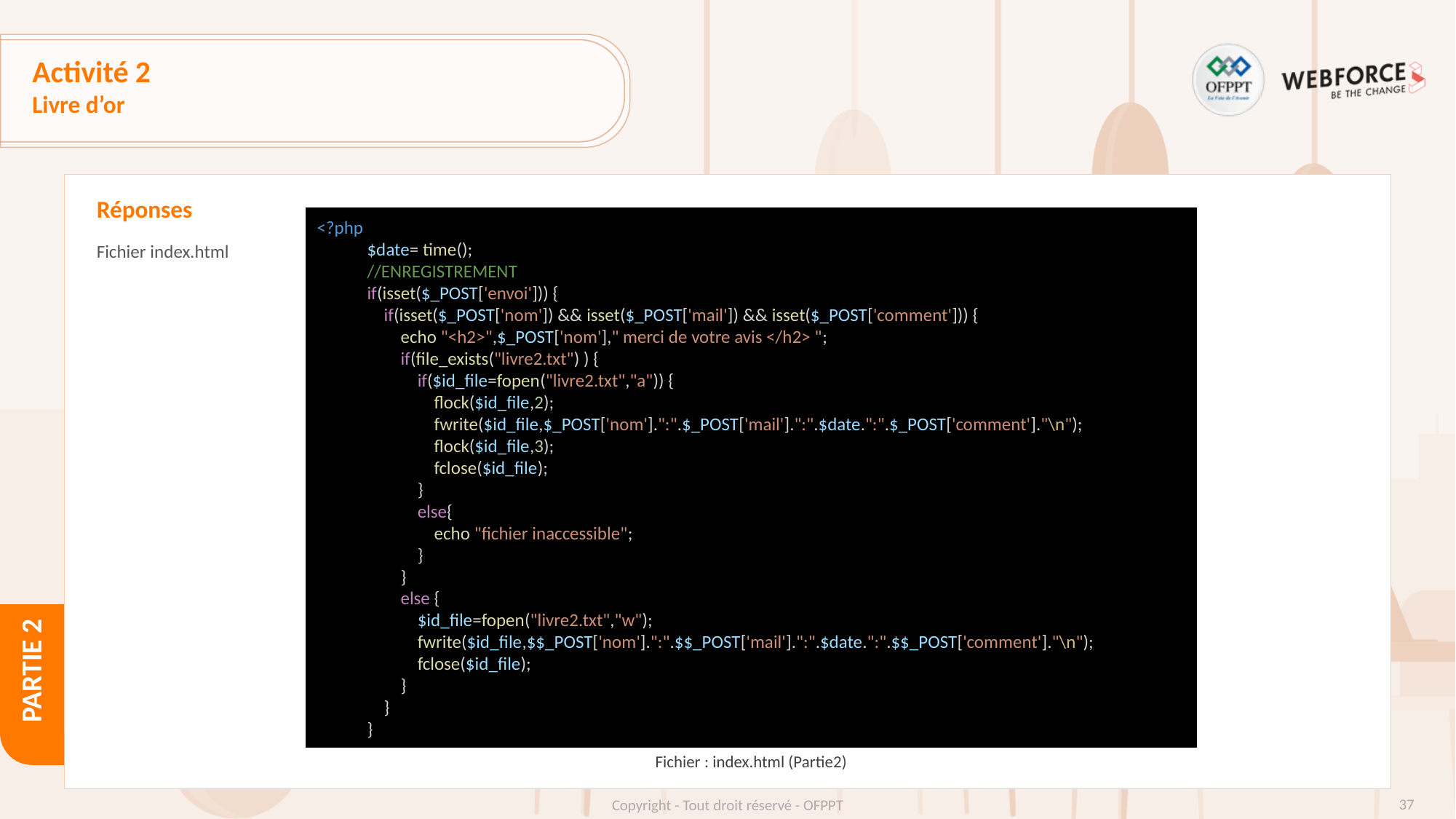

# Activité 2
Livre d’or
Réponses
<?php
            $date= time();
            //ENREGISTREMENT
            if(isset($_POST['envoi'])) {
                if(isset($_POST['nom']) && isset($_POST['mail']) && isset($_POST['comment'])) {
                    echo "<h2>",$_POST['nom']," merci de votre avis </h2> ";
                    if(file_exists("livre2.txt") ) {
                        if($id_file=fopen("livre2.txt","a")) {
                            flock($id_file,2);
                            fwrite($id_file,$_POST['nom'].":".$_POST['mail'].":".$date.":".$_POST['comment']."\n");
                            flock($id_file,3);
                            fclose($id_file);
                        }
                        else{
                            echo "fichier inaccessible";
                        }
                    }
                    else {
                        $id_file=fopen("livre2.txt","w");
                        fwrite($id_file,$$_POST['nom'].":".$$_POST['mail'].":".$date.":".$$_POST['comment']."\n");
                        fclose($id_file);
                    }
                }
            }
Fichier index.html
Fichier : index.html (Partie2)